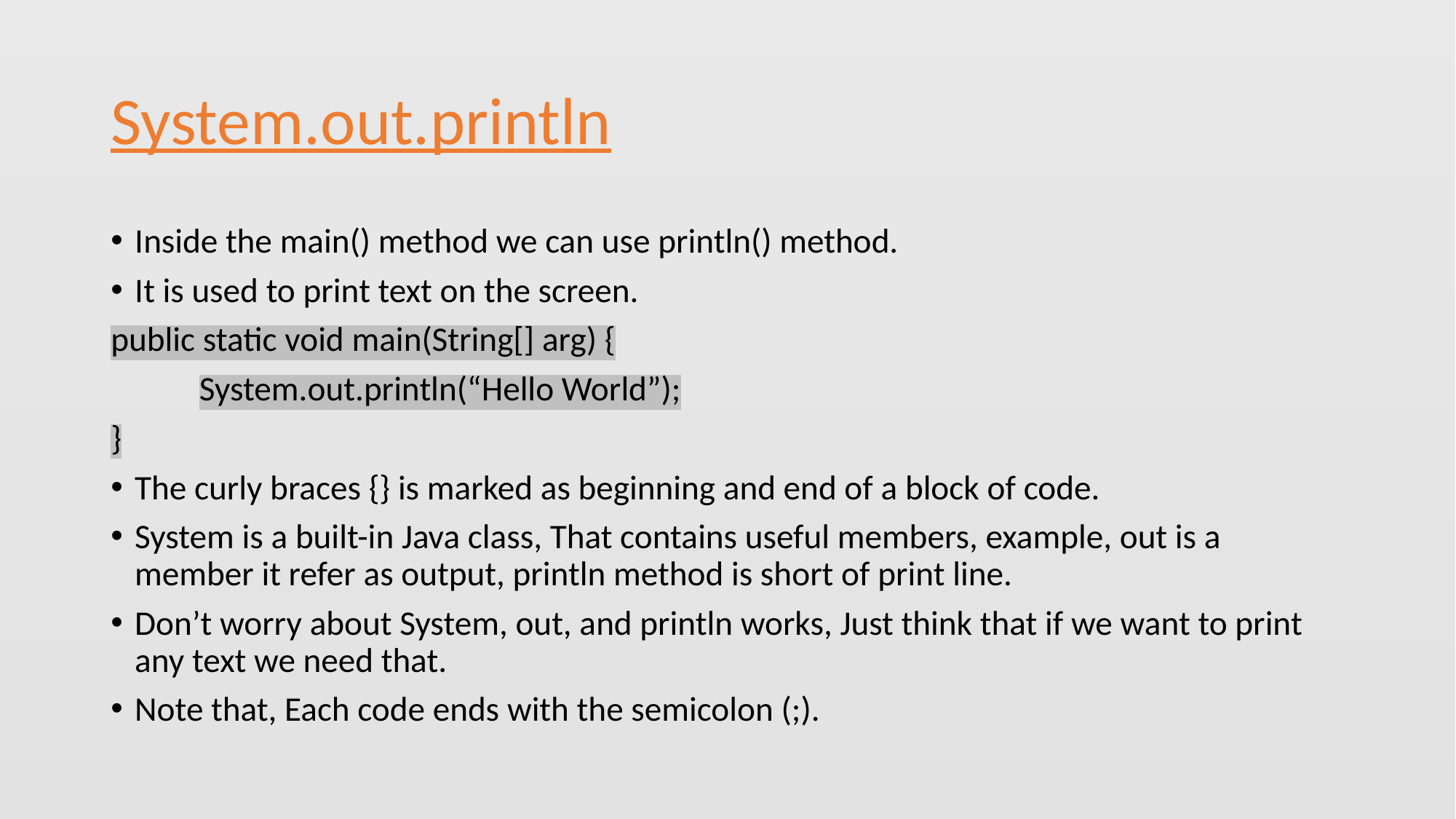

# System.out.println
Inside the main() method we can use println() method.
It is used to print text on the screen.
public static void main(String[] arg) {
	System.out.println(“Hello World”);
}
The curly braces {} is marked as beginning and end of a block of code.
System is a built-in Java class, That contains useful members, example, out is a member it refer as output, println method is short of print line.
Don’t worry about System, out, and println works, Just think that if we want to print any text we need that.
Note that, Each code ends with the semicolon (;).